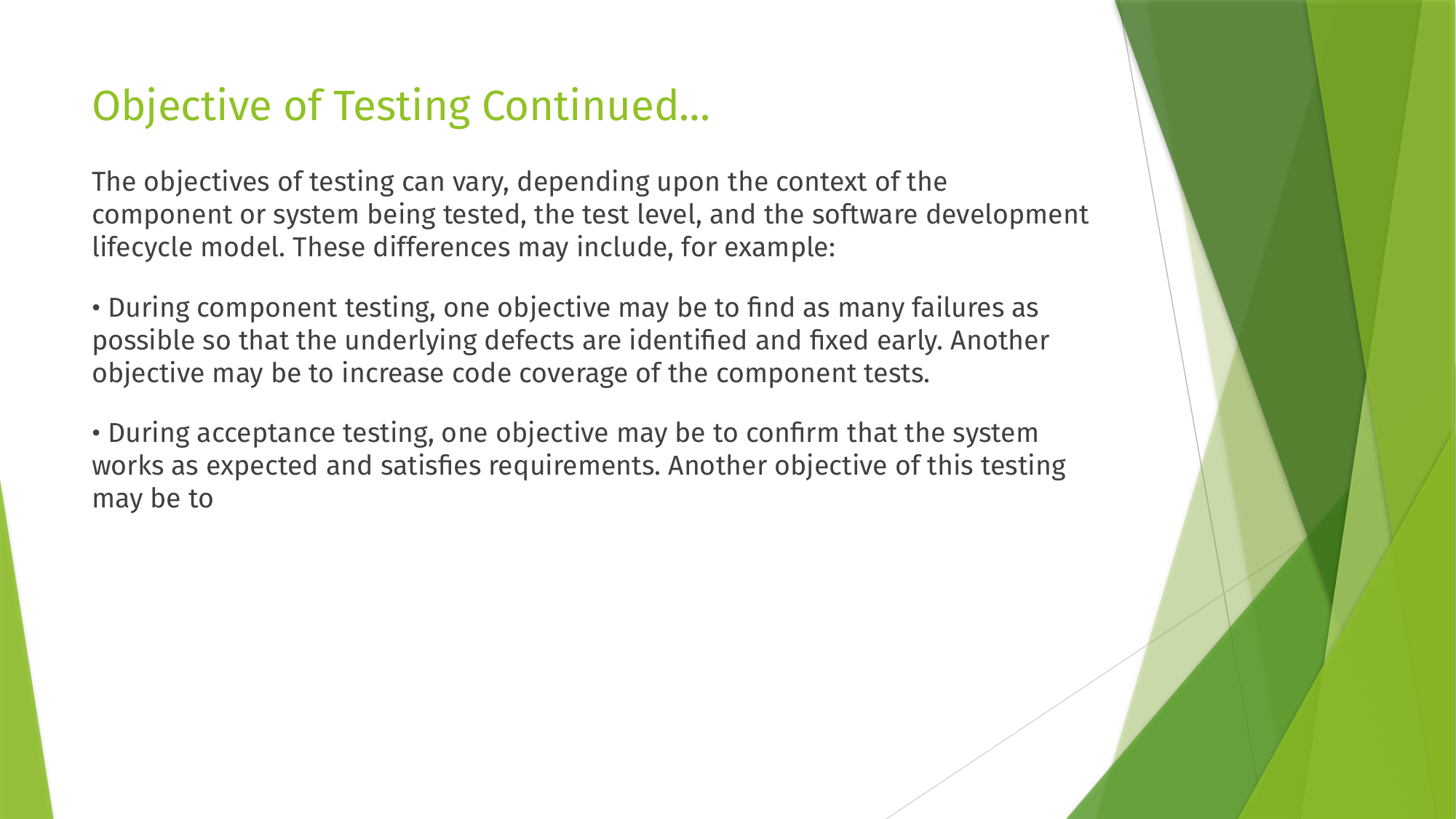

# Objective of Testing Continued…
The objectives of testing can vary, depending upon the context of the component or system being tested, the test level, and the software development lifecycle model. These differences may include, for example:
• During component testing, one objective may be to find as many failures as possible so that the underlying defects are identified and fixed early. Another objective may be to increase code coverage of the component tests.
• During acceptance testing, one objective may be to confirm that the system works as expected and satisfies requirements. Another objective of this testing may be to